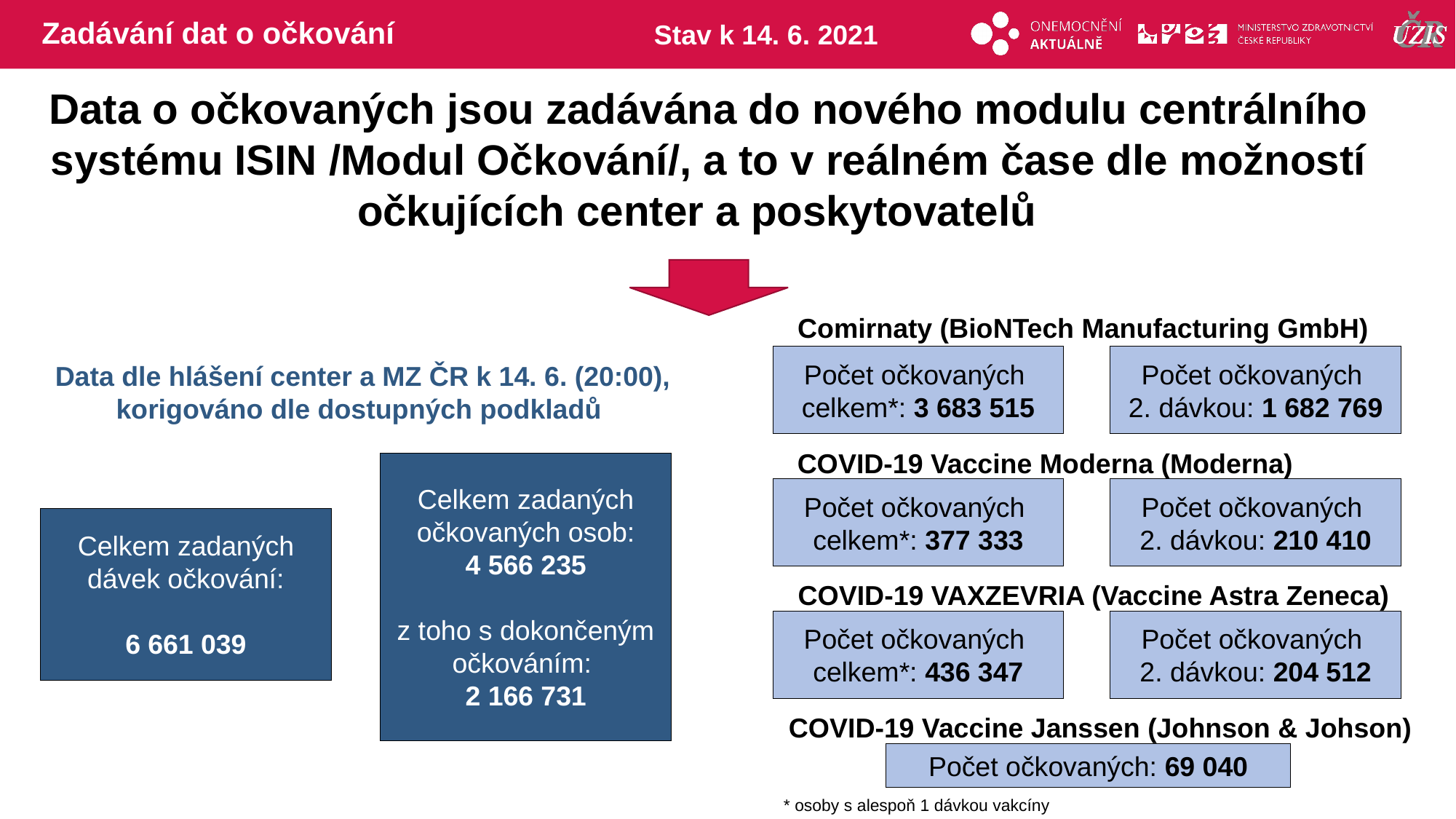

# Zadávání dat o očkování
Stav k 14. 6. 2021
Data o očkovaných jsou zadávána do nového modulu centrálního systému ISIN /Modul Očkování/, a to v reálném čase dle možností očkujících center a poskytovatelů

Comirnaty (BioNTech Manufacturing GmbH)
Počet očkovaných
celkem*: 3 683 515
Počet očkovaných
2. dávkou: 1 682 769
Data dle hlášení center a MZ ČR k 14. 6. (20:00), korigováno dle dostupných podkladů
COVID-19 Vaccine Moderna (Moderna)
Celkem zadaných očkovaných osob:
4 566 235

z toho s dokončeným očkováním:
2 166 731
Počet očkovaných
celkem*: 377 333
Počet očkovaných
2. dávkou: 210 410
Celkem zadaných dávek očkování:

6 661 039
COVID-19 VAXZEVRIA (Vaccine Astra Zeneca)
Počet očkovaných
celkem*: 436 347
Počet očkovaných
2. dávkou: 204 512
COVID-19 Vaccine Janssen (Johnson & Johson)
Počet očkovaných: 69 040
* osoby s alespoň 1 dávkou vakcíny